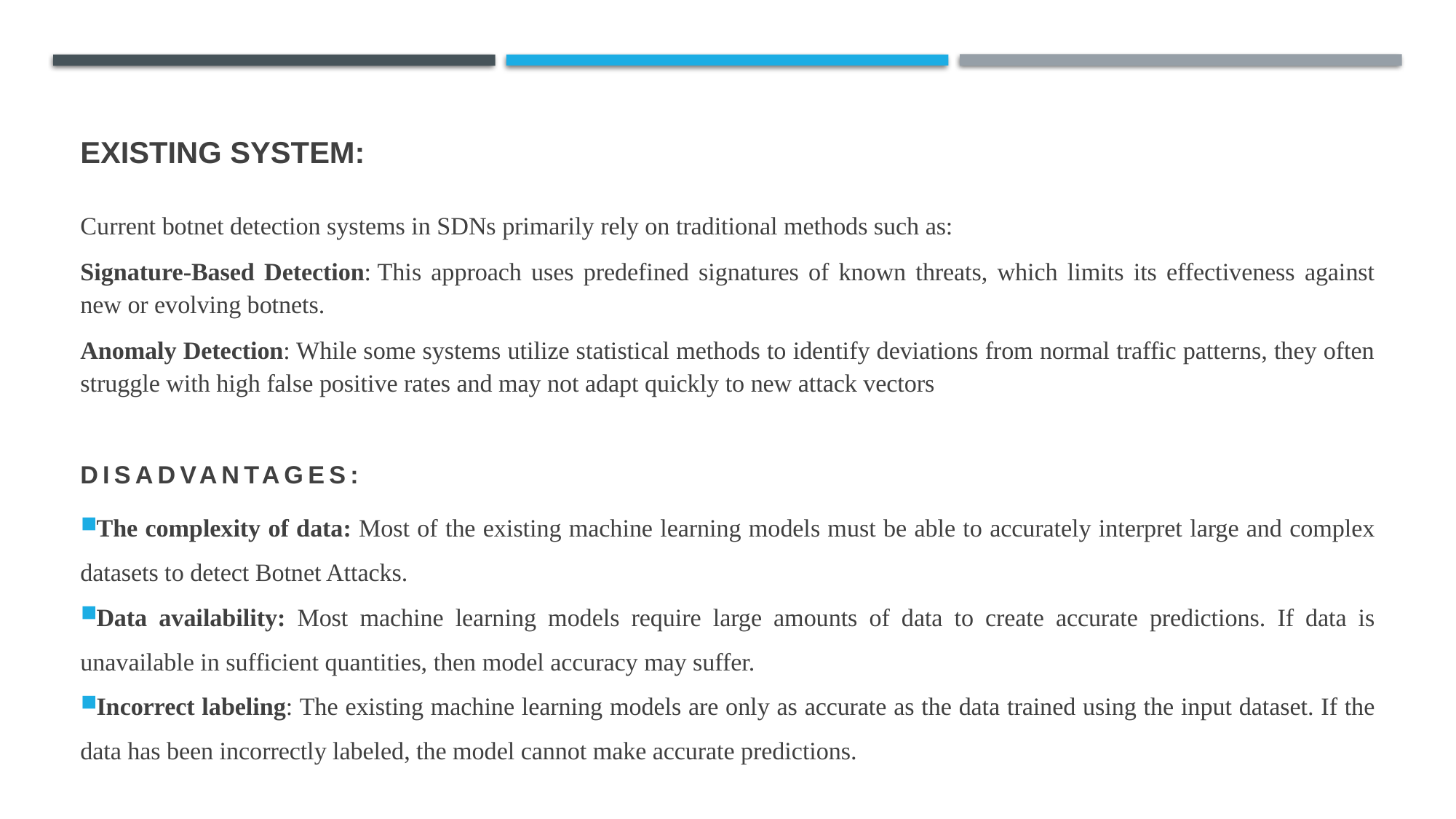

# EXISTING SYSTEM:
Current botnet detection systems in SDNs primarily rely on traditional methods such as:
Signature-Based Detection: This approach uses predefined signatures of known threats, which limits its effectiveness against new or evolving botnets.
Anomaly Detection: While some systems utilize statistical methods to identify deviations from normal traffic patterns, they often struggle with high false positive rates and may not adapt quickly to new attack vectors

DISADVANTAGES:
The complexity of data: Most of the existing machine learning models must be able to accurately interpret large and complex datasets to detect Botnet Attacks.
Data availability: Most machine learning models require large amounts of data to create accurate predictions. If data is unavailable in sufficient quantities, then model accuracy may suffer.
Incorrect labeling: The existing machine learning models are only as accurate as the data trained using the input dataset. If the data has been incorrectly labeled, the model cannot make accurate predictions.